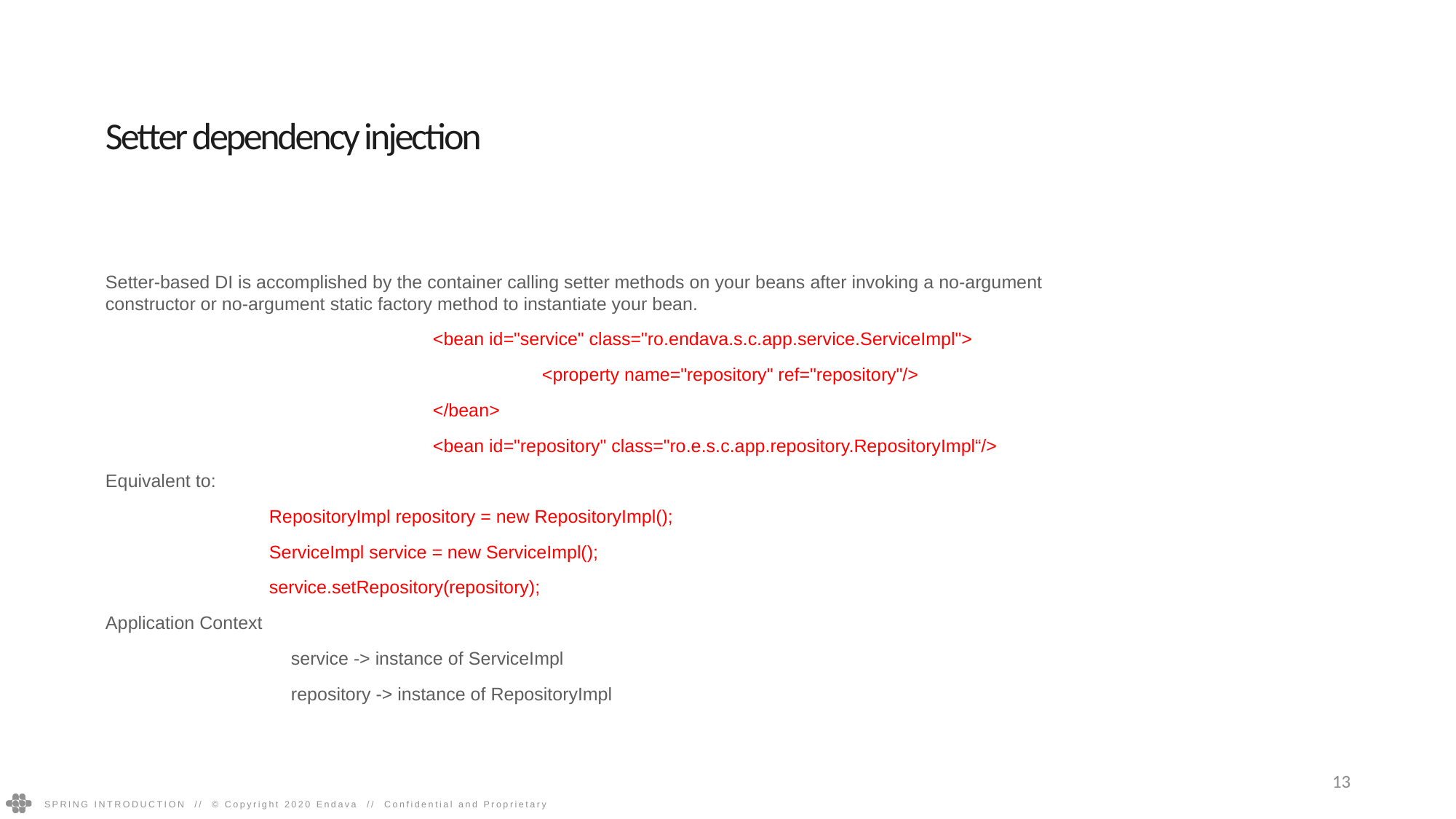

Setter dependency injection
Setter-based DI is accomplished by the container calling setter methods on your beans after invoking a no-argument constructor or no-argument static factory method to instantiate your bean.
<bean id="service" class="ro.endava.s.c.app.service.ServiceImpl">
	<property name="repository" ref="repository"/>
</bean>
<bean id="repository" class="ro.e.s.c.app.repository.RepositoryImpl“/>
Equivalent to:
RepositoryImpl repository = new RepositoryImpl();
ServiceImpl service = new ServiceImpl();
service.setRepository(repository);
Application Context
	               service -> instance of ServiceImpl
	               repository -> instance of RepositoryImpl
13